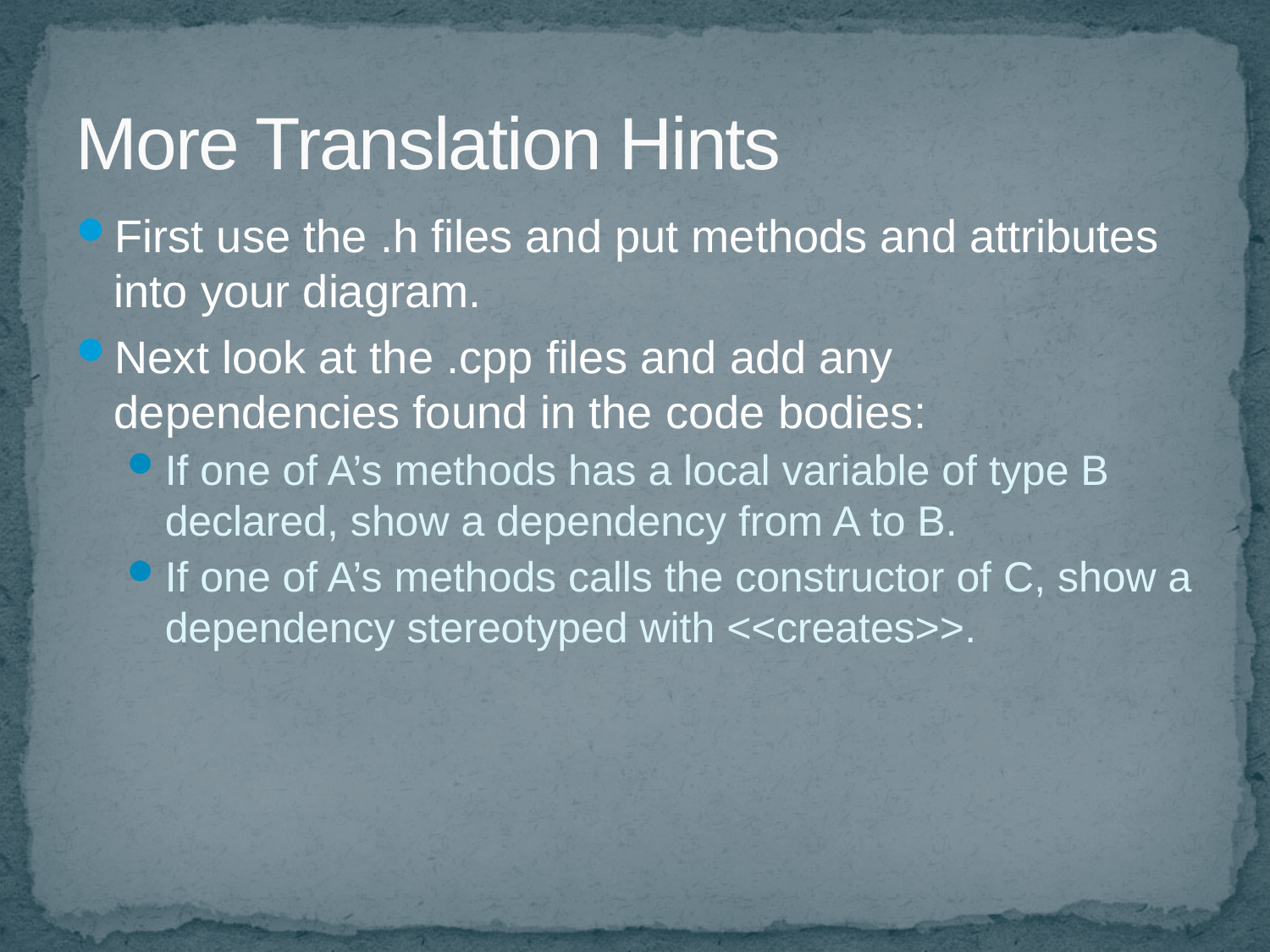

# More Translation Hints
First use the .h files and put methods and attributes into your diagram.
Next look at the .cpp files and add any dependencies found in the code bodies:
If one of A’s methods has a local variable of type B declared, show a dependency from A to B.
If one of A’s methods calls the constructor of C, show a dependency stereotyped with <<creates>>.